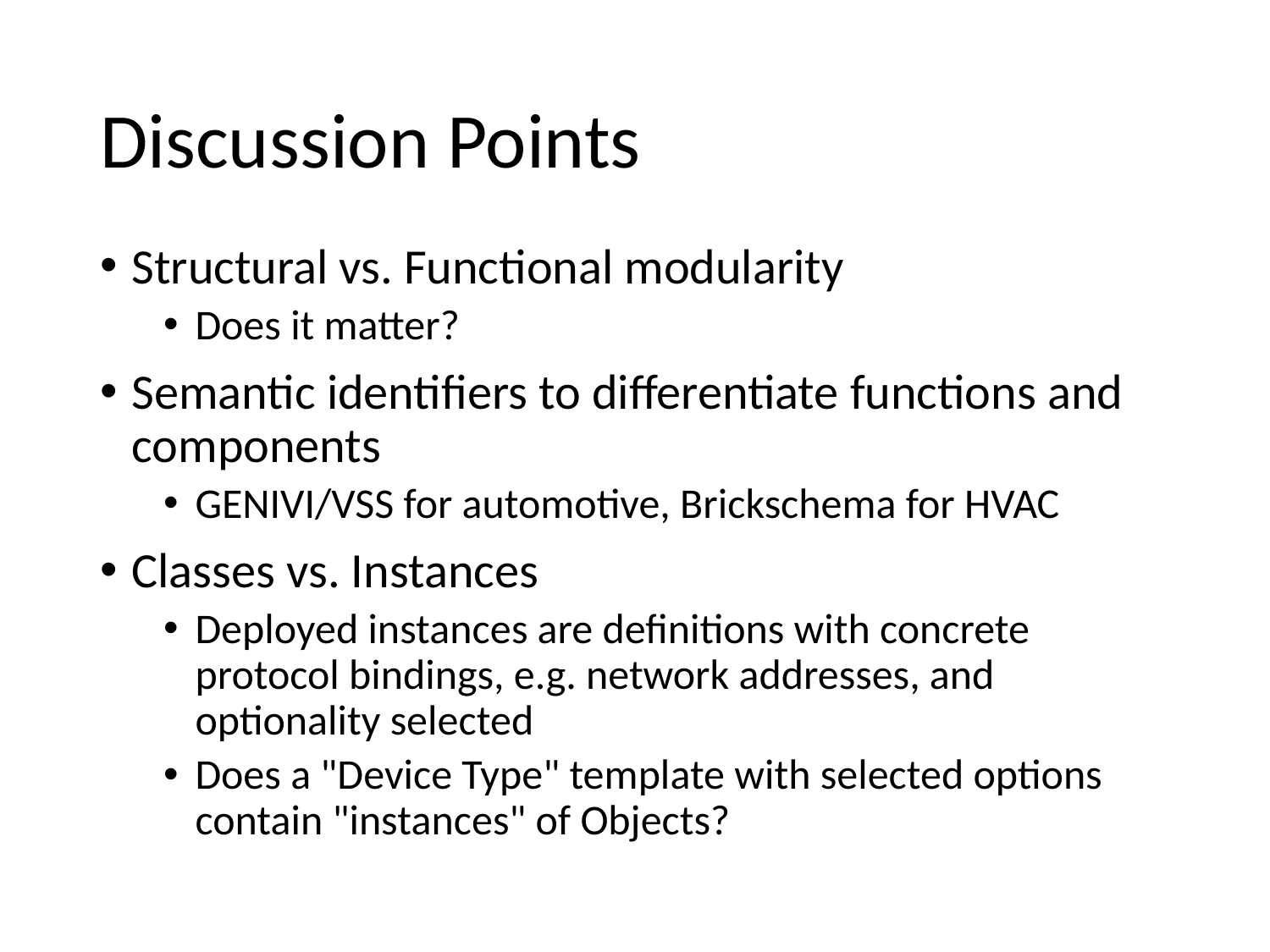

# Discussion Points
Structural vs. Functional modularity
Does it matter?
Semantic identifiers to differentiate functions and components
GENIVI/VSS for automotive, Brickschema for HVAC
Classes vs. Instances
Deployed instances are definitions with concrete protocol bindings, e.g. network addresses, and optionality selected
Does a "Device Type" template with selected options contain "instances" of Objects?